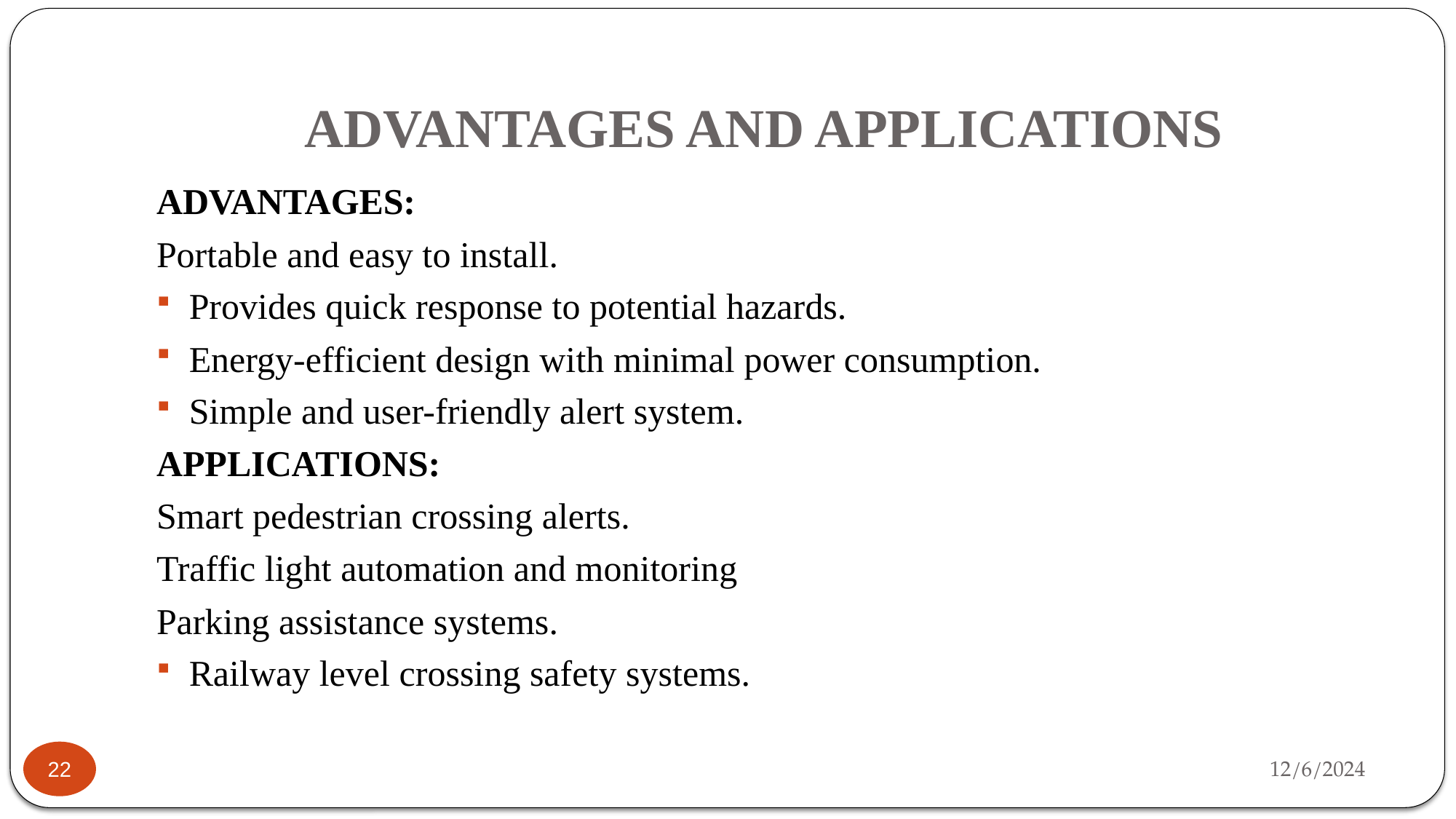

# ADVANTAGES AND APPLICATIONS
ADVANTAGES:
Portable and easy to install.
Provides quick response to potential hazards.
Energy-efficient design with minimal power consumption.
Simple and user-friendly alert system.
APPLICATIONS:
Smart pedestrian crossing alerts.
Traffic light automation and monitoring
Parking assistance systems.
Railway level crossing safety systems.
12/6/2024
22